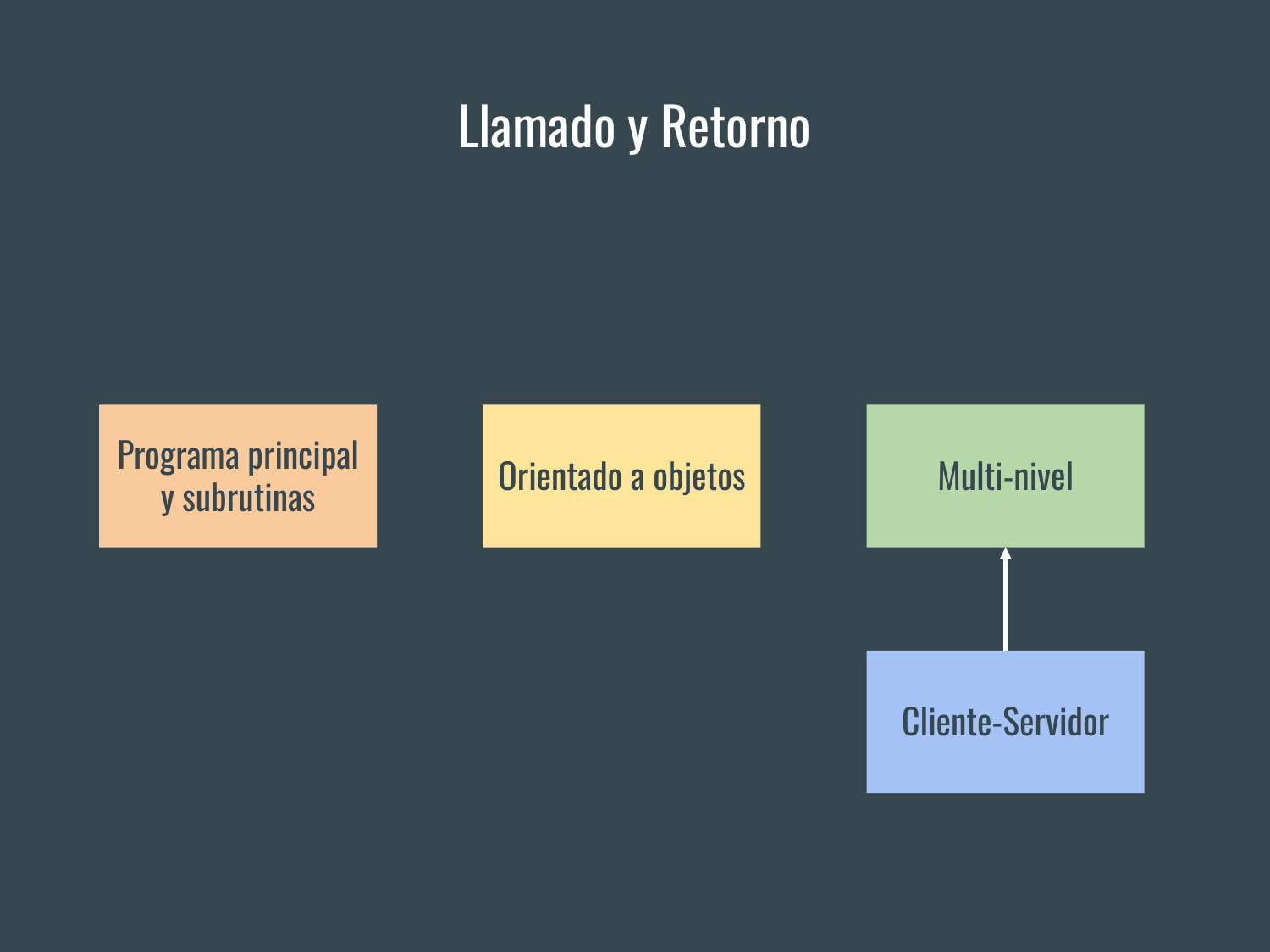

# Llamado y Retorno
Programa principal y subrutinas
Orientado a objetos
Multi-nivel
Cliente-Servidor